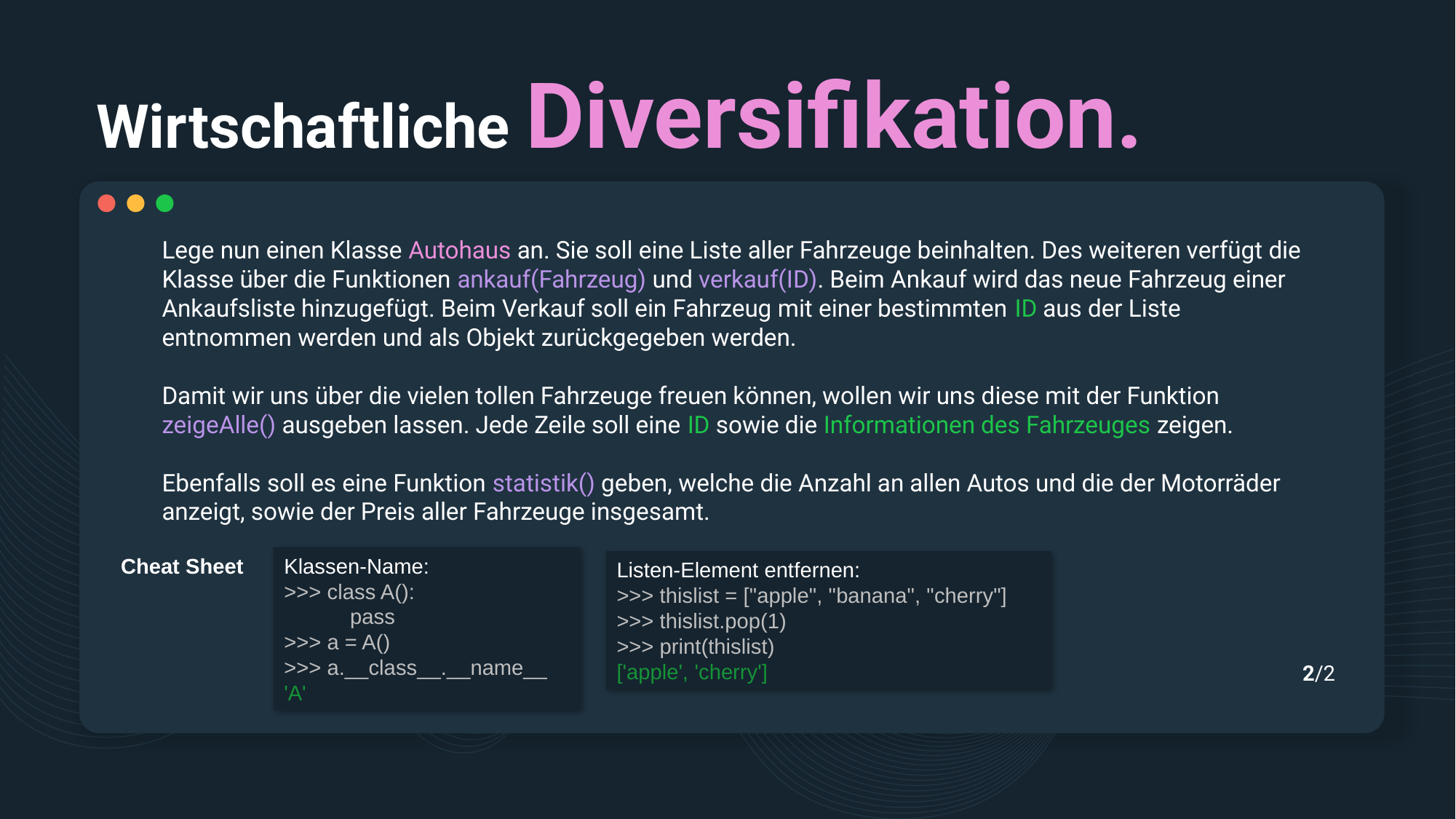

# Wirtschaftliche Diversifikation.
Lege nun einen Klasse Autohaus an. Sie soll eine Liste aller Fahrzeuge beinhalten. Des weiteren verfügt die Klasse über die Funktionen ankauf(Fahrzeug) und verkauf(ID). Beim Ankauf wird das neue Fahrzeug einer Ankaufsliste hinzugefügt. Beim Verkauf soll ein Fahrzeug mit einer bestimmten ID aus der Liste entnommen werden und als Objekt zurückgegeben werden.

Damit wir uns über die vielen tollen Fahrzeuge freuen können, wollen wir uns diese mit der Funktion zeigeAlle() ausgeben lassen. Jede Zeile soll eine ID sowie die Informationen des Fahrzeuges zeigen.

Ebenfalls soll es eine Funktion statistik() geben, welche die Anzahl an allen Autos und die der Motorräder anzeigt, sowie der Preis aller Fahrzeuge insgesamt.
Cheat Sheet
Klassen-Name:
>>> class A():
           pass
>>> a = A()
>>> a.__class__.__name__
'A'
Listen-Element entfernen:
>>> thislist = ["apple", "banana", "cherry"]
>>> thislist.pop(1)
>>> print(thislist)
['apple', 'cherry']
2/2